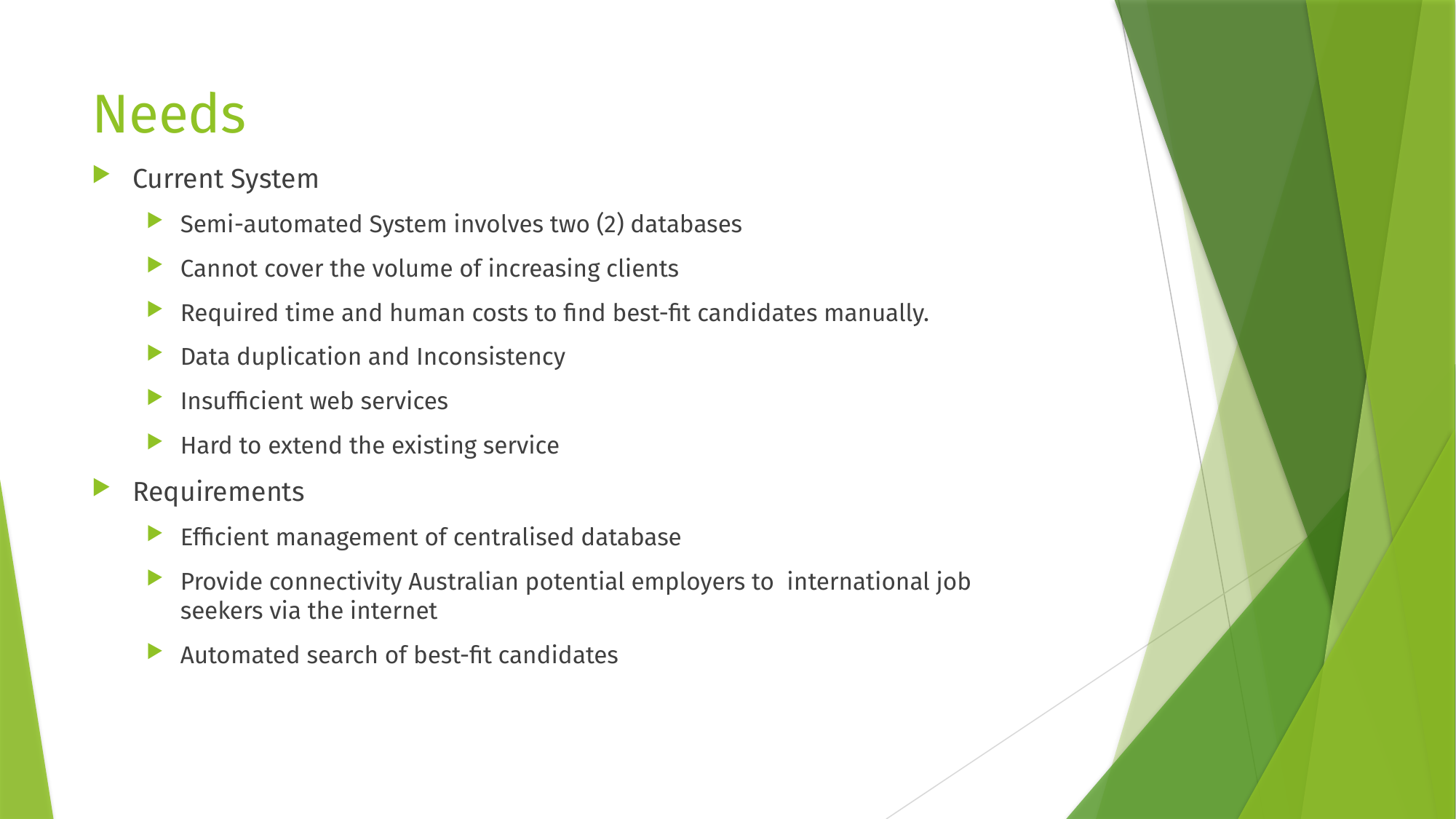

# Needs
Current System
Semi-automated System involves two (2) databases
Cannot cover the volume of increasing clients
Required time and human costs to find best-fit candidates manually.
Data duplication and Inconsistency
Insufficient web services
Hard to extend the existing service
Requirements
Efficient management of centralised database
Provide connectivity Australian potential employers to  international job seekers via the internet
Automated search of best-fit candidates